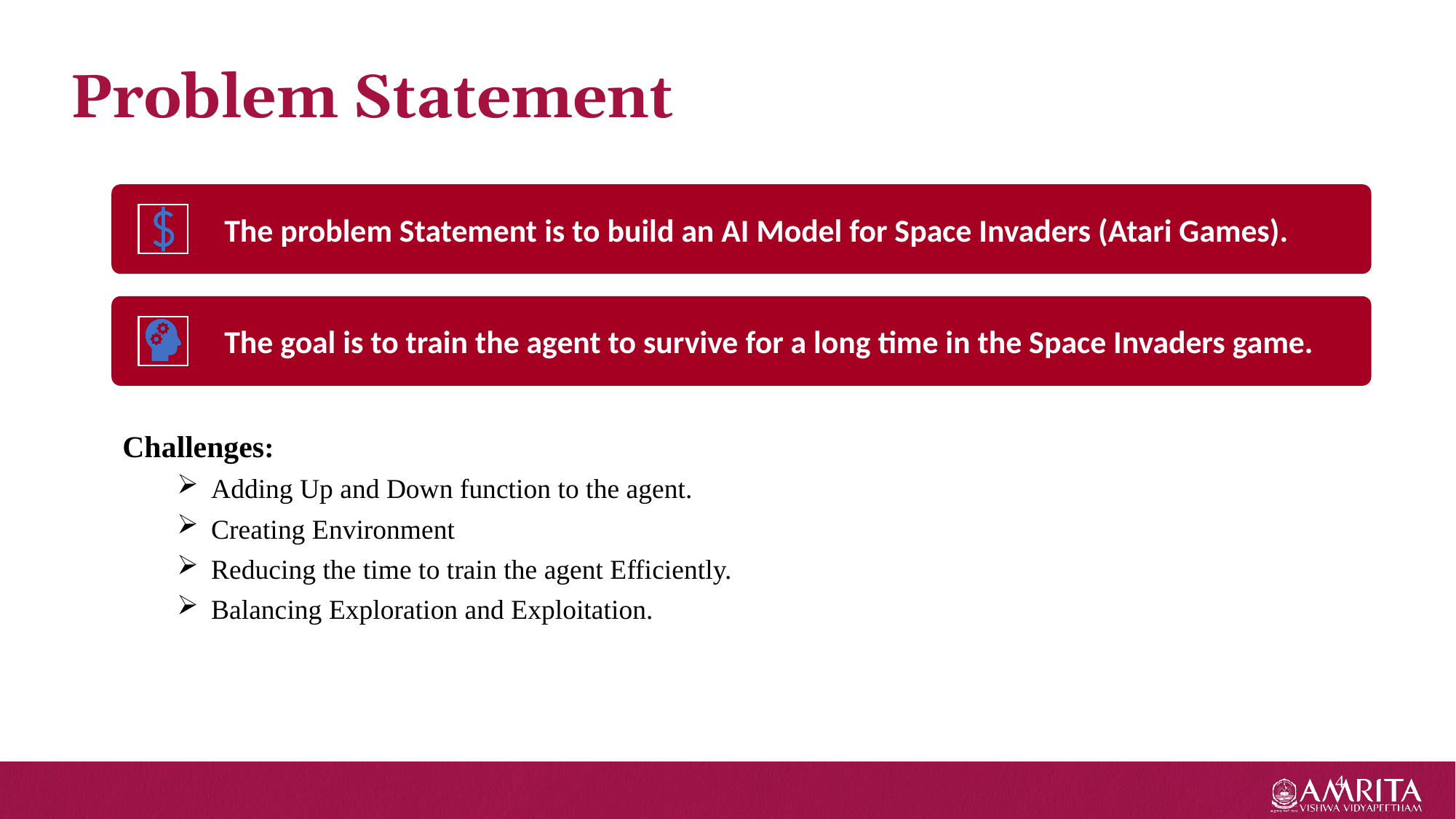

Problem Statement
The problem Statement is to build an AI Model for Space Invaders (Atari Games).
The goal is to train the agent to survive for a long time in the Space Invaders game.
Challenges:
 Adding Up and Down function to the agent.
 Creating Environment
 Reducing the time to train the agent Efficiently.
 Balancing Exploration and Exploitation.
4